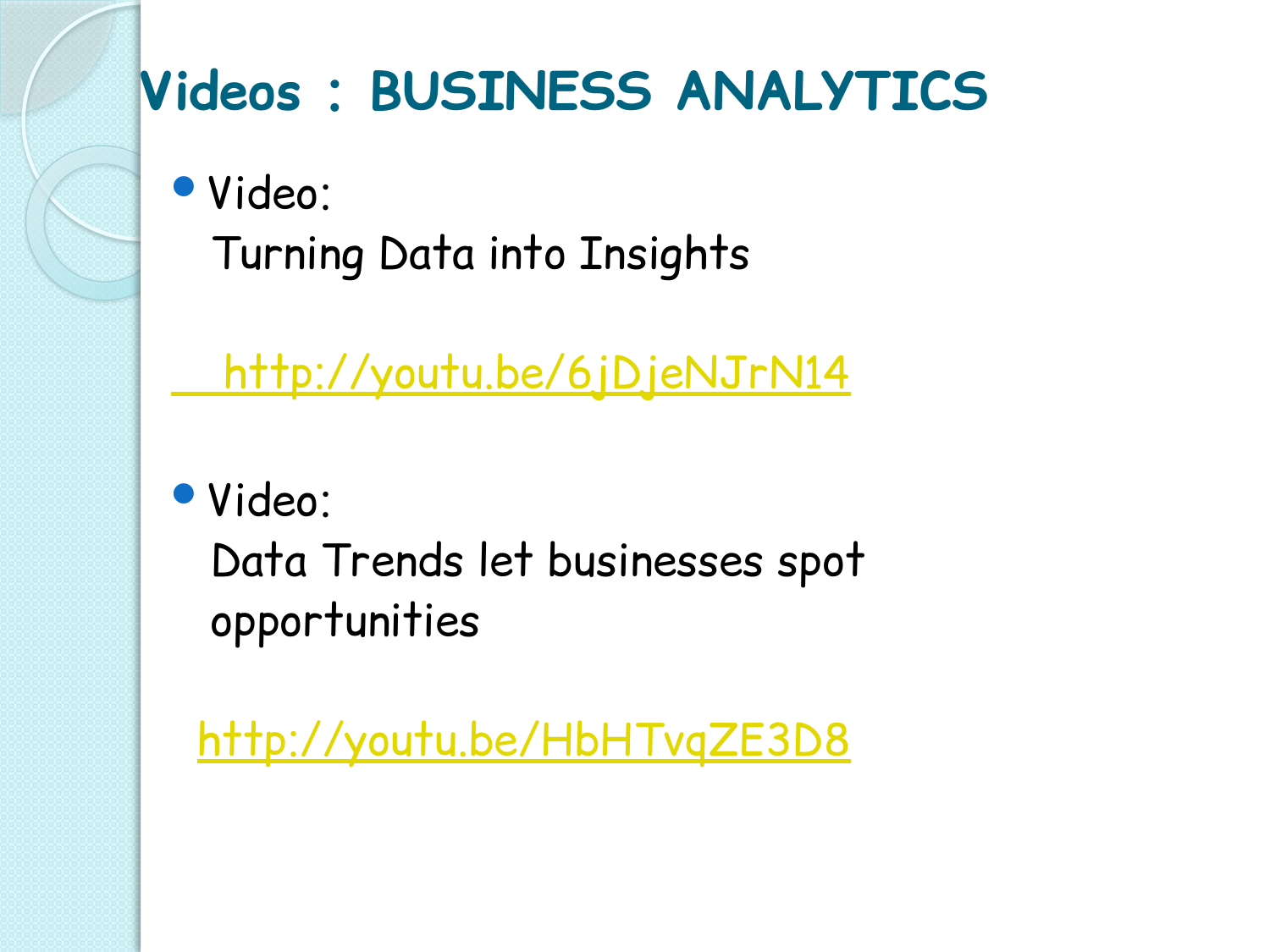

# Videos : BUSINESS ANALYTICS
Video:
   Turning Data into Insights

    http://youtu.be/6jDjeNJrN14

Video:
   Data Trends let businesses spot
   opportunities

  http://youtu.be/HbHTvqZE3D8